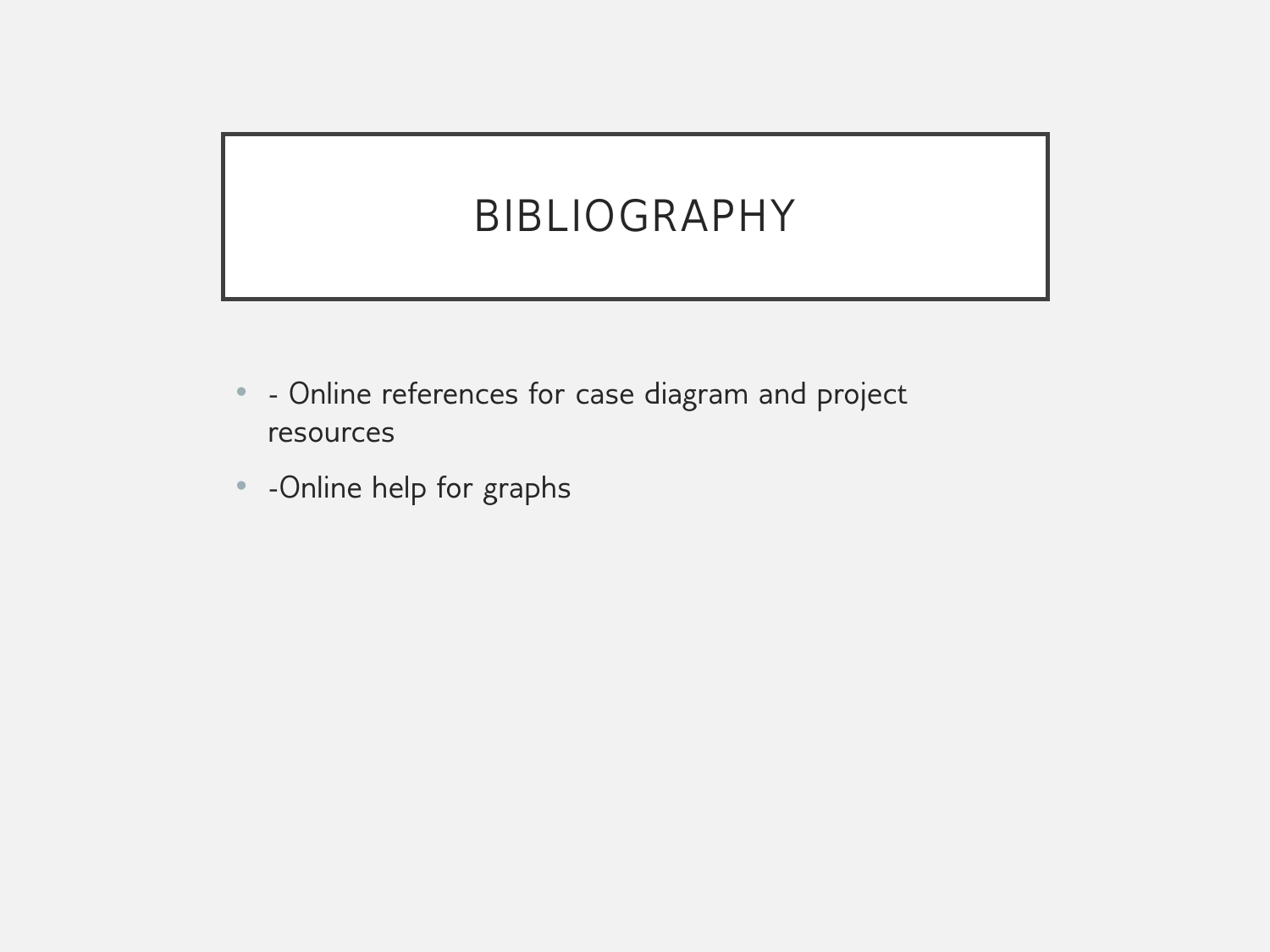

# Bibliography
- Online references for case diagram and project resources
-Online help for graphs